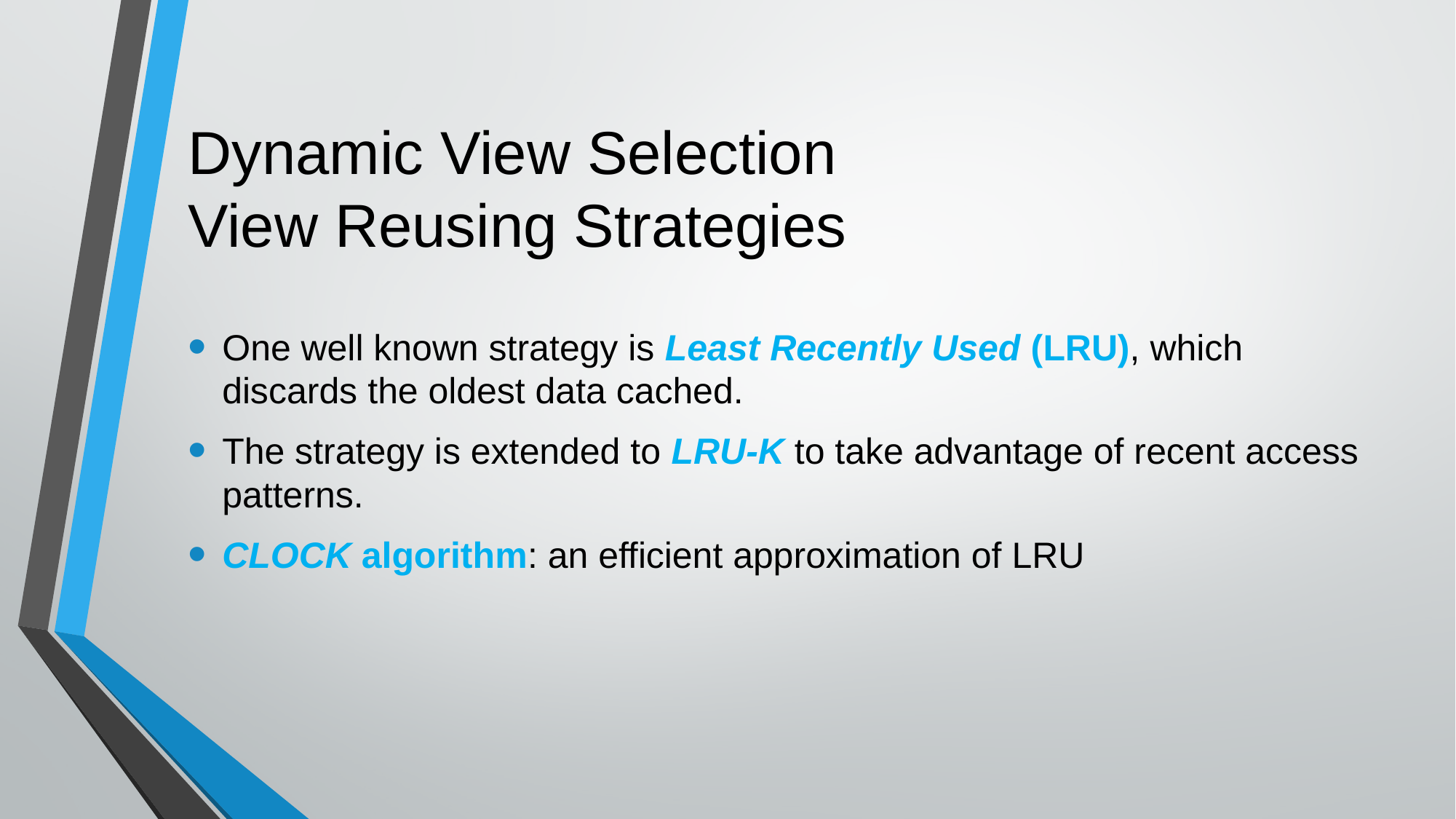

# Dynamic View Selection View Reusing Strategies
One well known strategy is Least Recently Used (LRU), which discards the oldest data cached.
The strategy is extended to LRU-K to take advantage of recent access patterns.
CLOCK algorithm: an efficient approximation of LRU